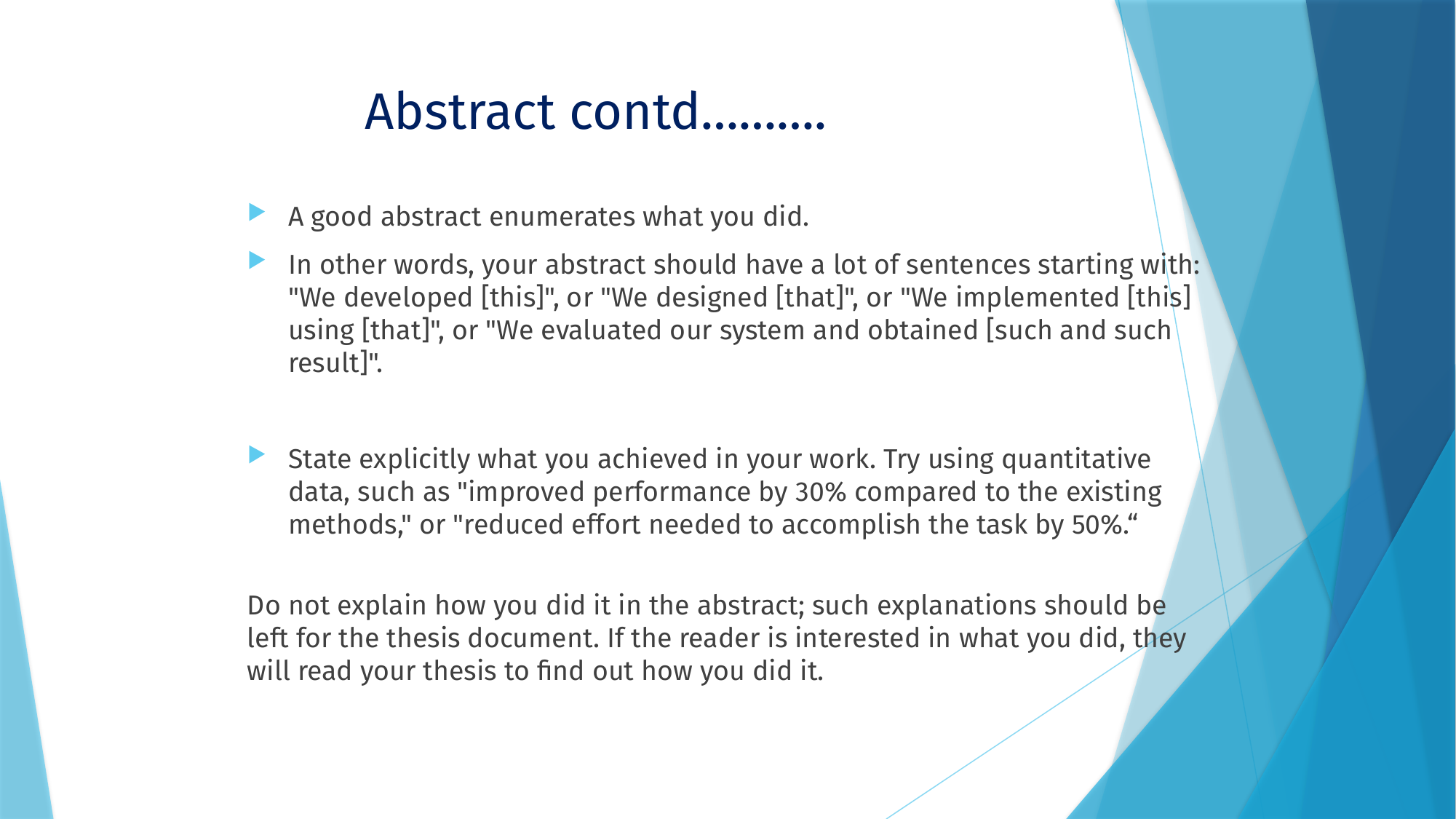

# Abstract contd……….

A good abstract enumerates what you did.
In other words, your abstract should have a lot of sentences starting with:
"We developed [this]", or "We designed [that]", or "We implemented [this] using [that]", or "We evaluated our system and obtained [such and such result]".

State explicitly what you achieved in your work. Try using quantitative data, such as "improved performance by 30% compared to the existing methods," or "reduced effort needed to accomplish the task by 50%.“
Do not explain how you did it in the abstract; such explanations should be left for the thesis document. If the reader is interested in what you did, they will read your thesis to find out how you did it.